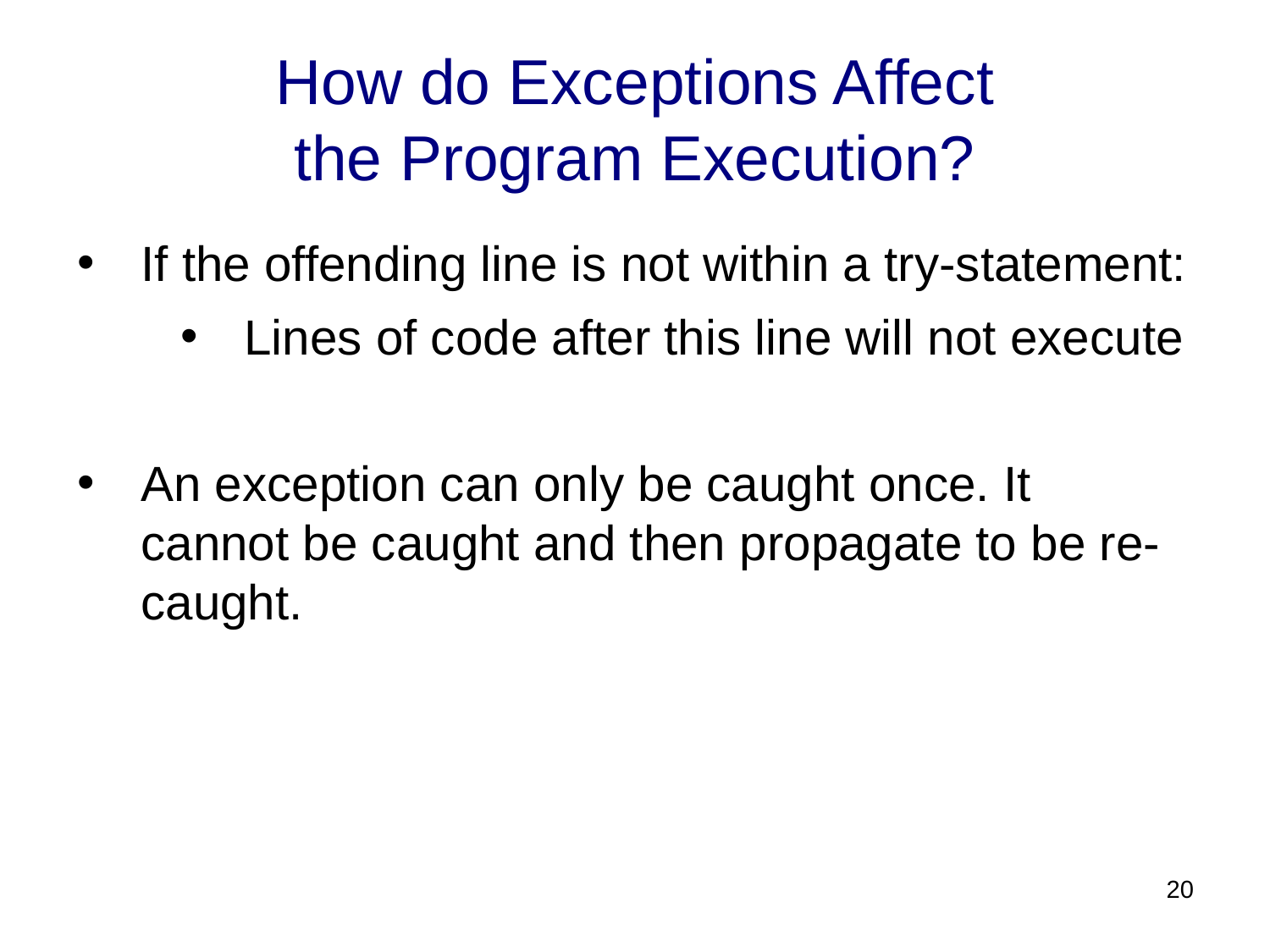

How do Exceptions Affect
the Program Execution?
If the offending line is not within a try-statement:
Lines of code after this line will not execute

An exception can only be caught once. It cannot be caught and then propagate to be re-caught.
20